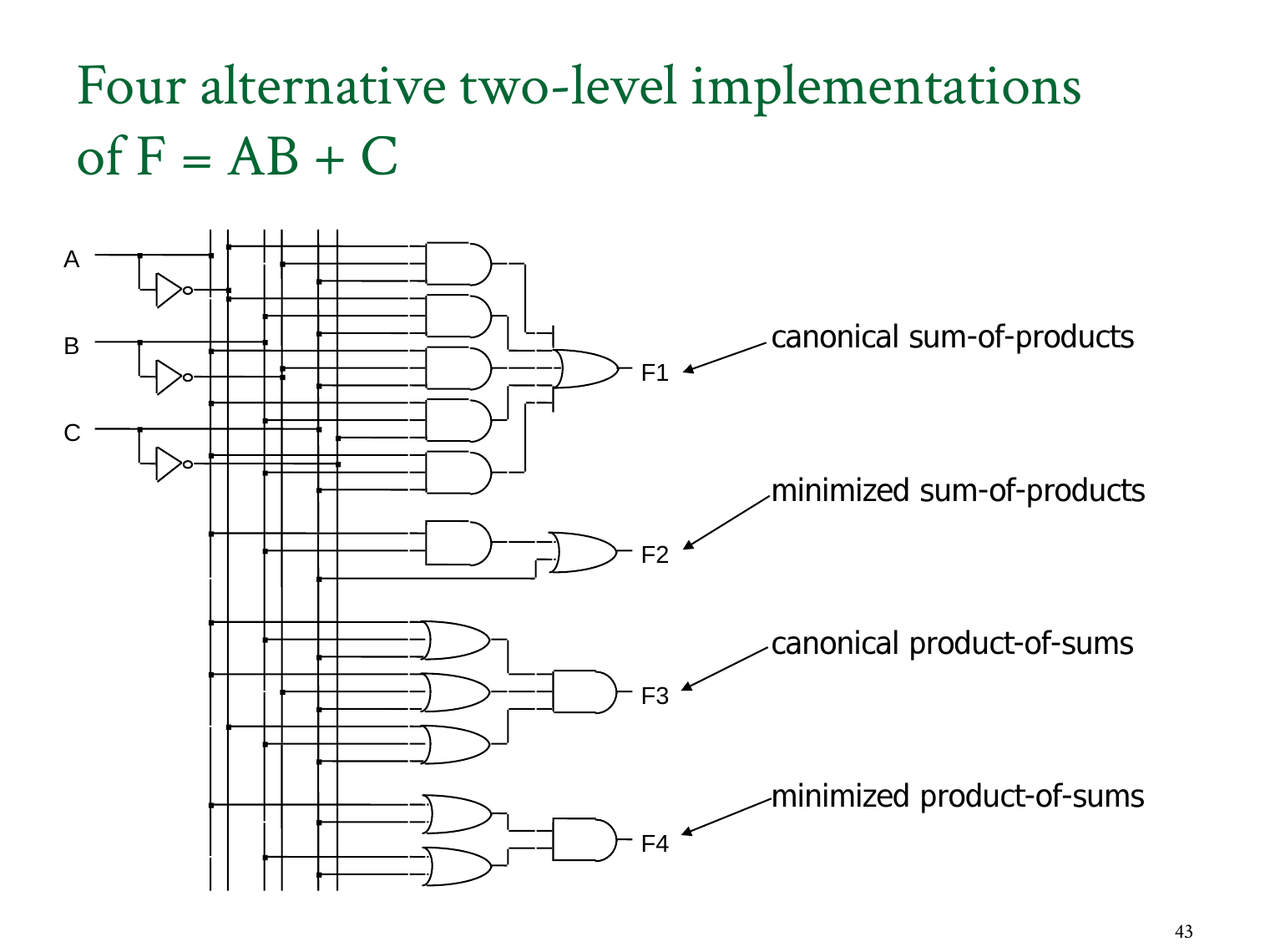

# Four alternative two-level implementations of F = AB + C

A

canonical sum-of-products
minimized sum-of-products
canonical product-of-sums
minimized product-of-sums

B

F1

C

F2

F3

F4

43